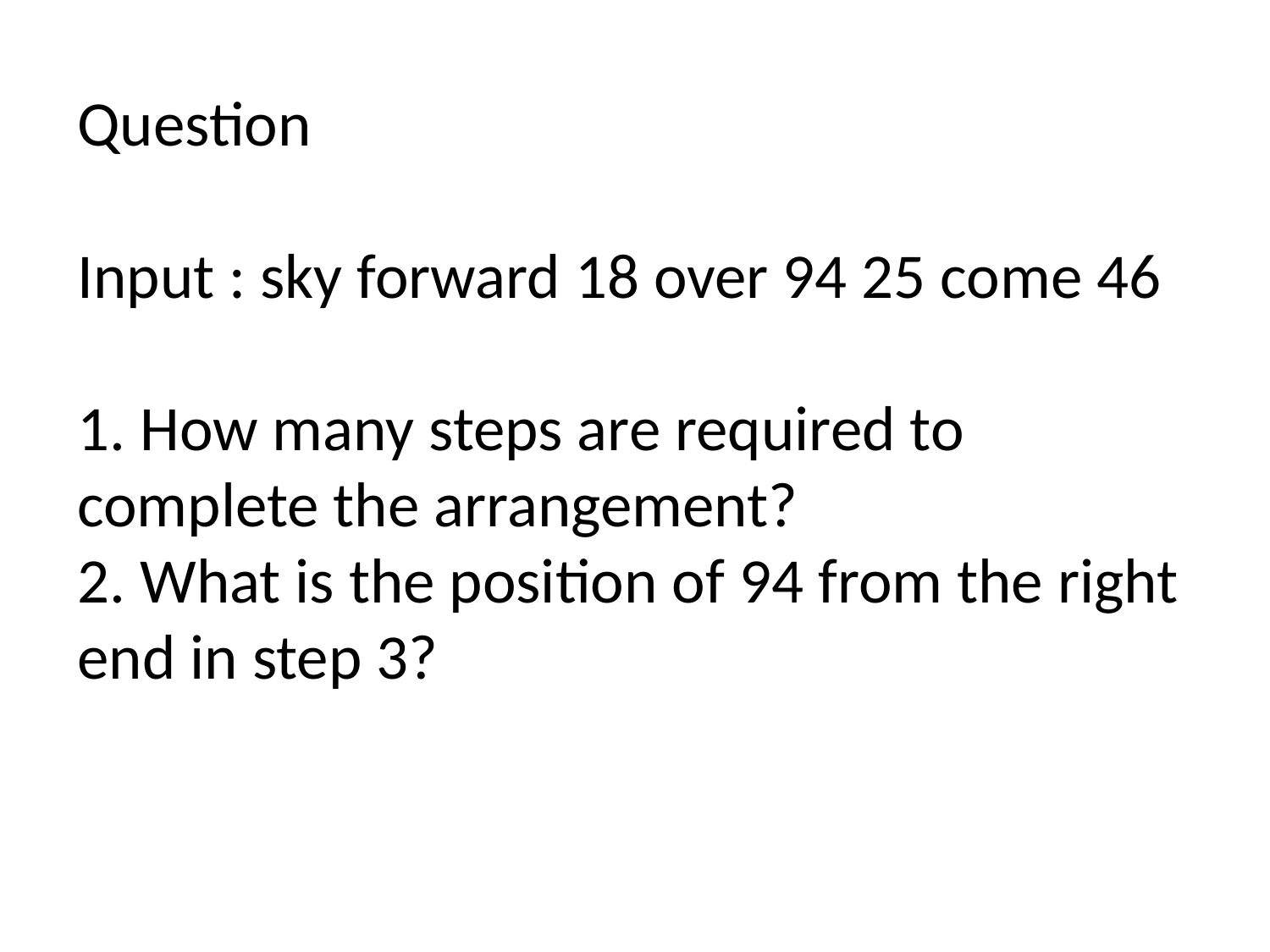

Question

Input : sky forward 18 over 94 25 come 46

1. How many steps are required to complete the arrangement?
2. What is the position of 94 from the right end in step 3?